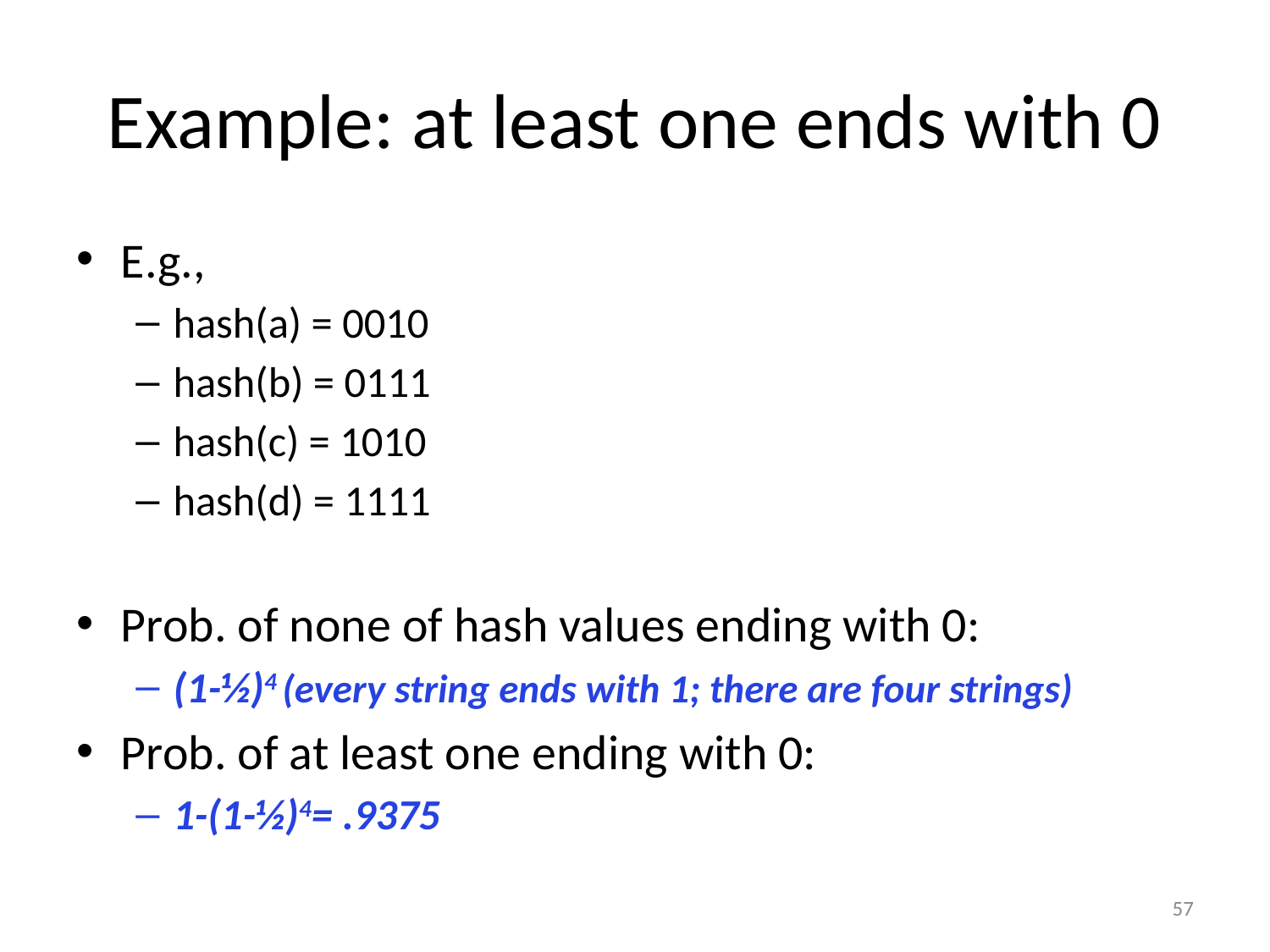

# Example: at least one ends with 0
E.g.,
hash(a) = 0010
hash(b) = 0111
hash(c) = 1010
hash(d) = 1111

Prob. of none of hash values ending with 0:
(1-½)4 (every string ends with 1; there are four strings)
Prob. of at least one ending with 0:
1-(1-½)4= .9375

57